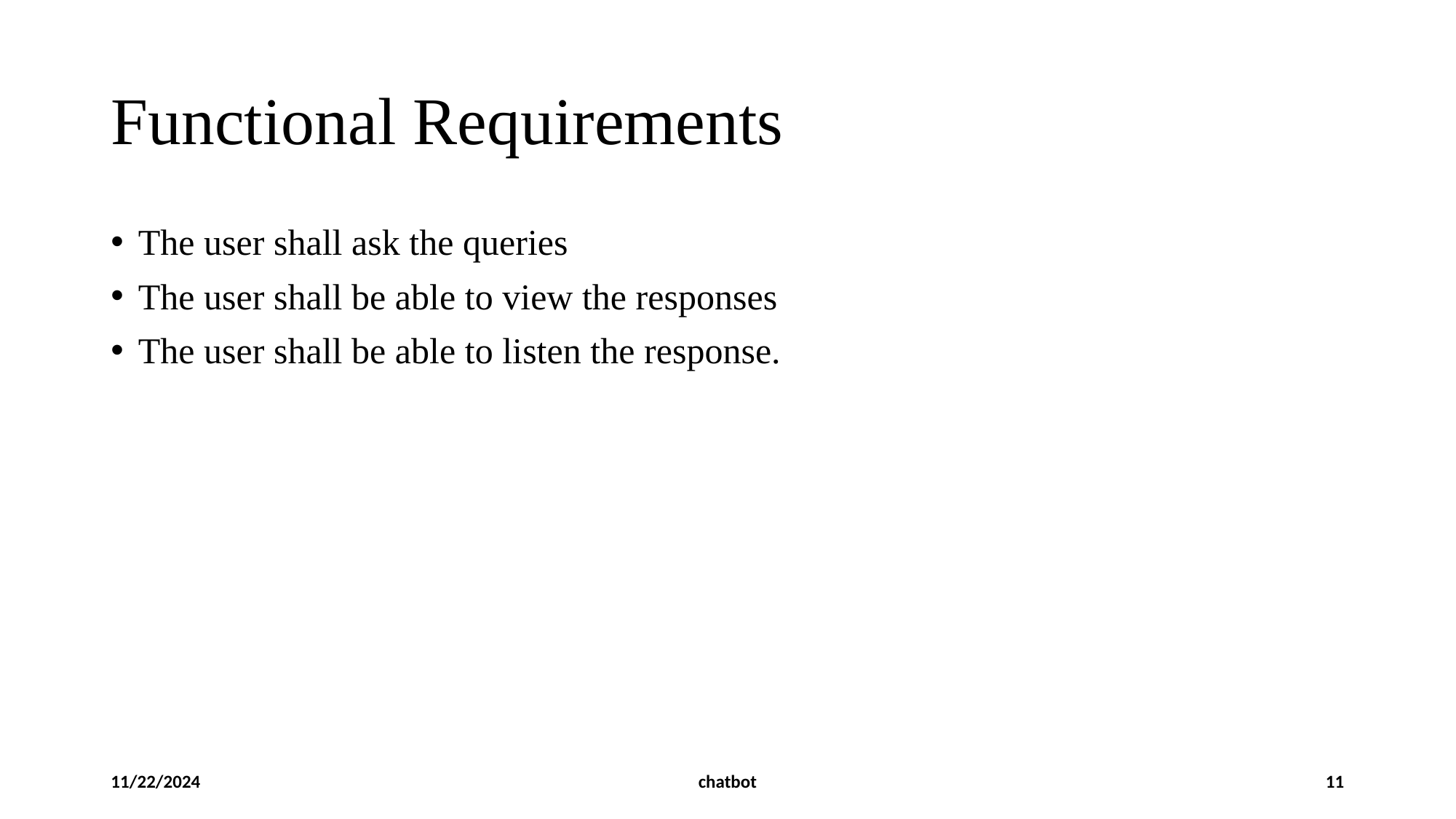

# Functional Requirements
The user shall ask the queries
The user shall be able to view the responses
The user shall be able to listen the response.
11/22/2024
chatbot
11